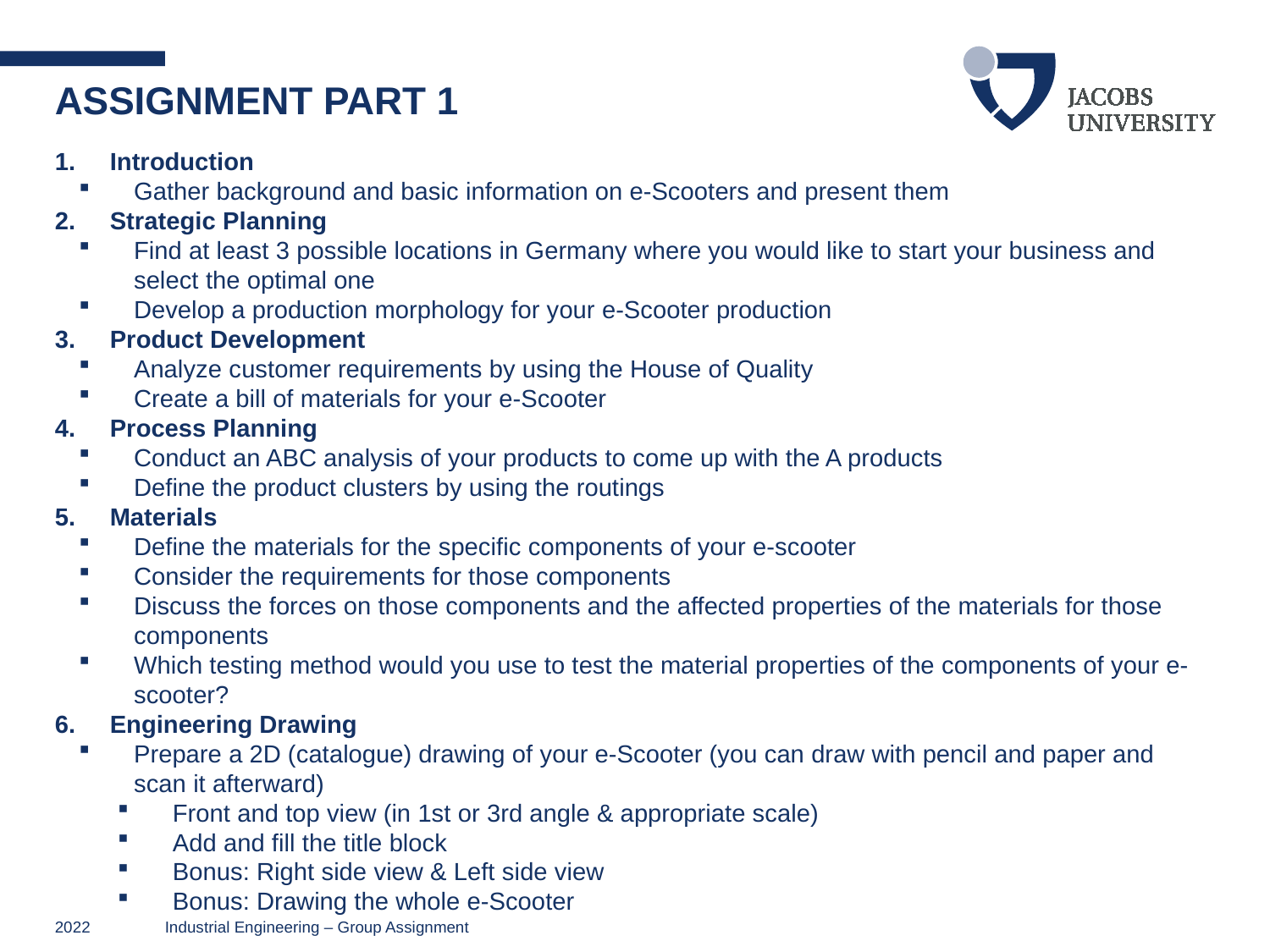

# Assignment Part 1
Introduction
Gather background and basic information on e-Scooters and present them
Strategic Planning
Find at least 3 possible locations in Germany where you would like to start your business and select the optimal one
Develop a production morphology for your e-Scooter production
Product Development
Analyze customer requirements by using the House of Quality
Create a bill of materials for your e-Scooter
Process Planning
Conduct an ABC analysis of your products to come up with the A products
Define the product clusters by using the routings
Materials
Define the materials for the specific components of your e-scooter
Consider the requirements for those components
Discuss the forces on those components and the affected properties of the materials for those components
Which testing method would you use to test the material properties of the components of your e-scooter?
Engineering Drawing
Prepare a 2D (catalogue) drawing of your e-Scooter (you can draw with pencil and paper and scan it afterward)
Front and top view (in 1st or 3rd angle & appropriate scale)
Add and fill the title block
Bonus: Right side view & Left side view
Bonus: Drawing the whole e-Scooter
2022
Industrial Engineering – Group Assignment